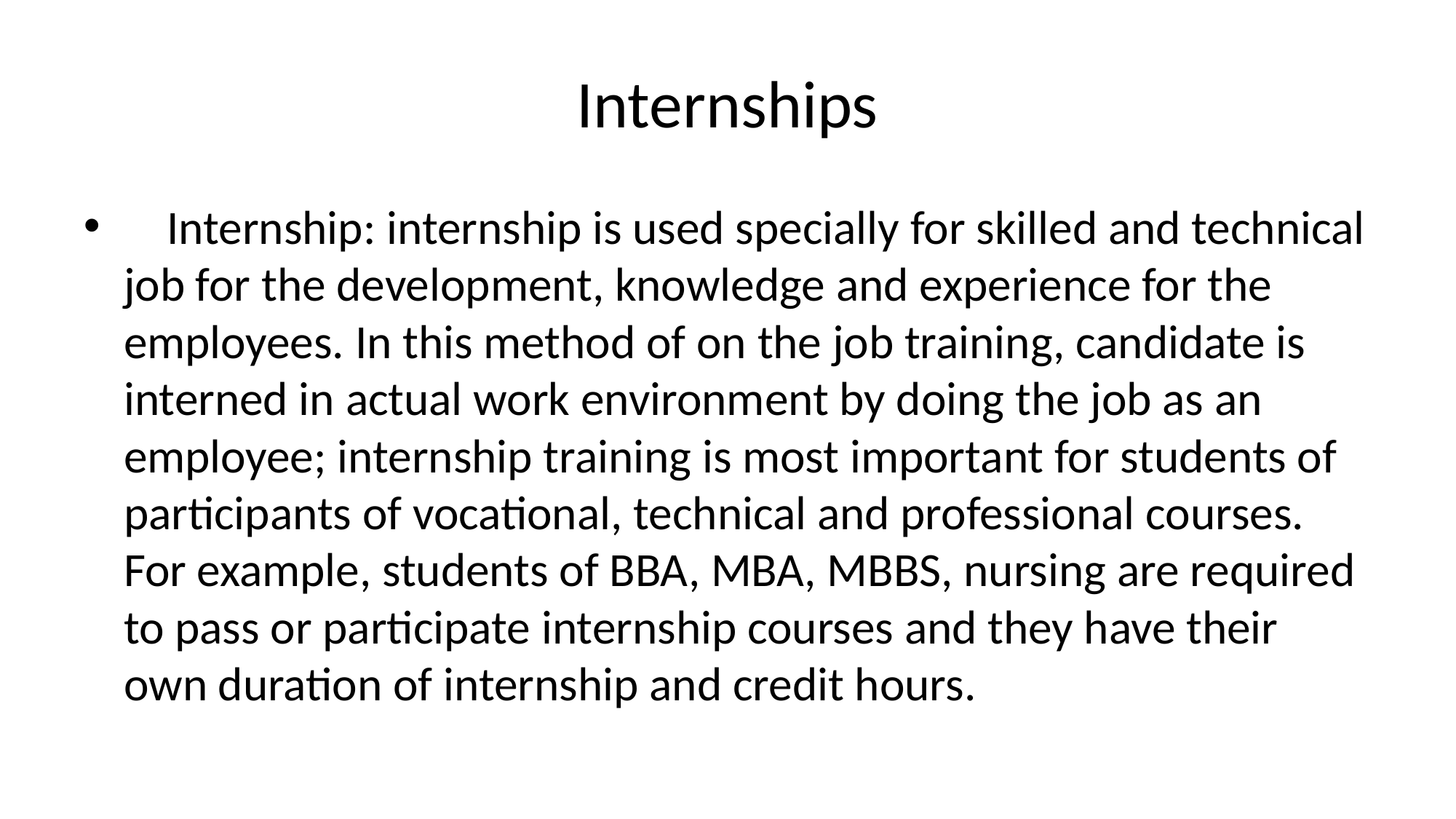

# Internships
    Internship: internship is used specially for skilled and technical job for the development, knowledge and experience for the employees. In this method of on the job training, candidate is interned in actual work environment by doing the job as an employee; internship training is most important for students of participants of vocational, technical and professional courses. For example, students of BBA, MBA, MBBS, nursing are required to pass or participate internship courses and they have their own duration of internship and credit hours.